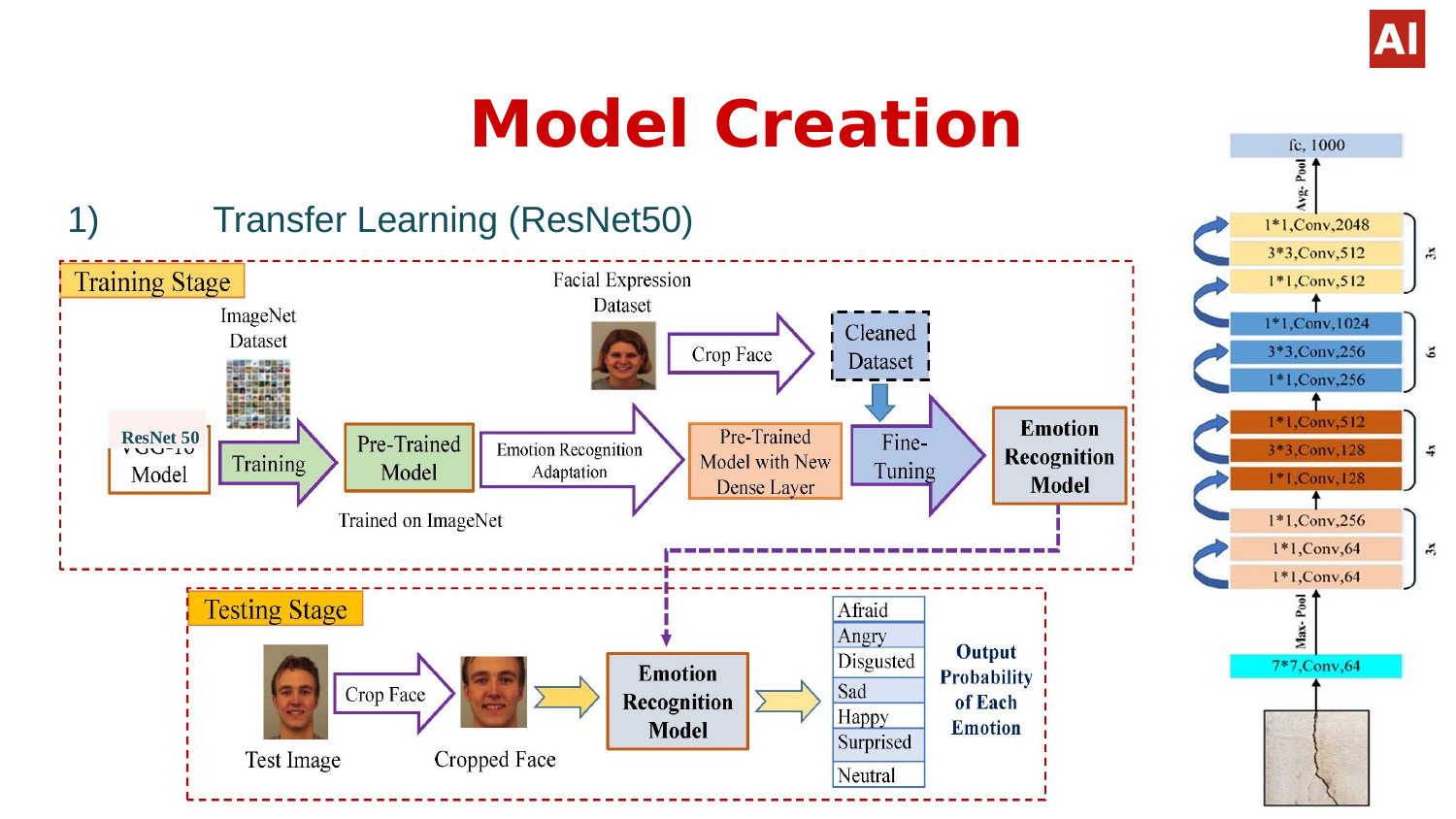

# Model Creation

1)	Transfer Learning (ResNet50)

ResNet 50